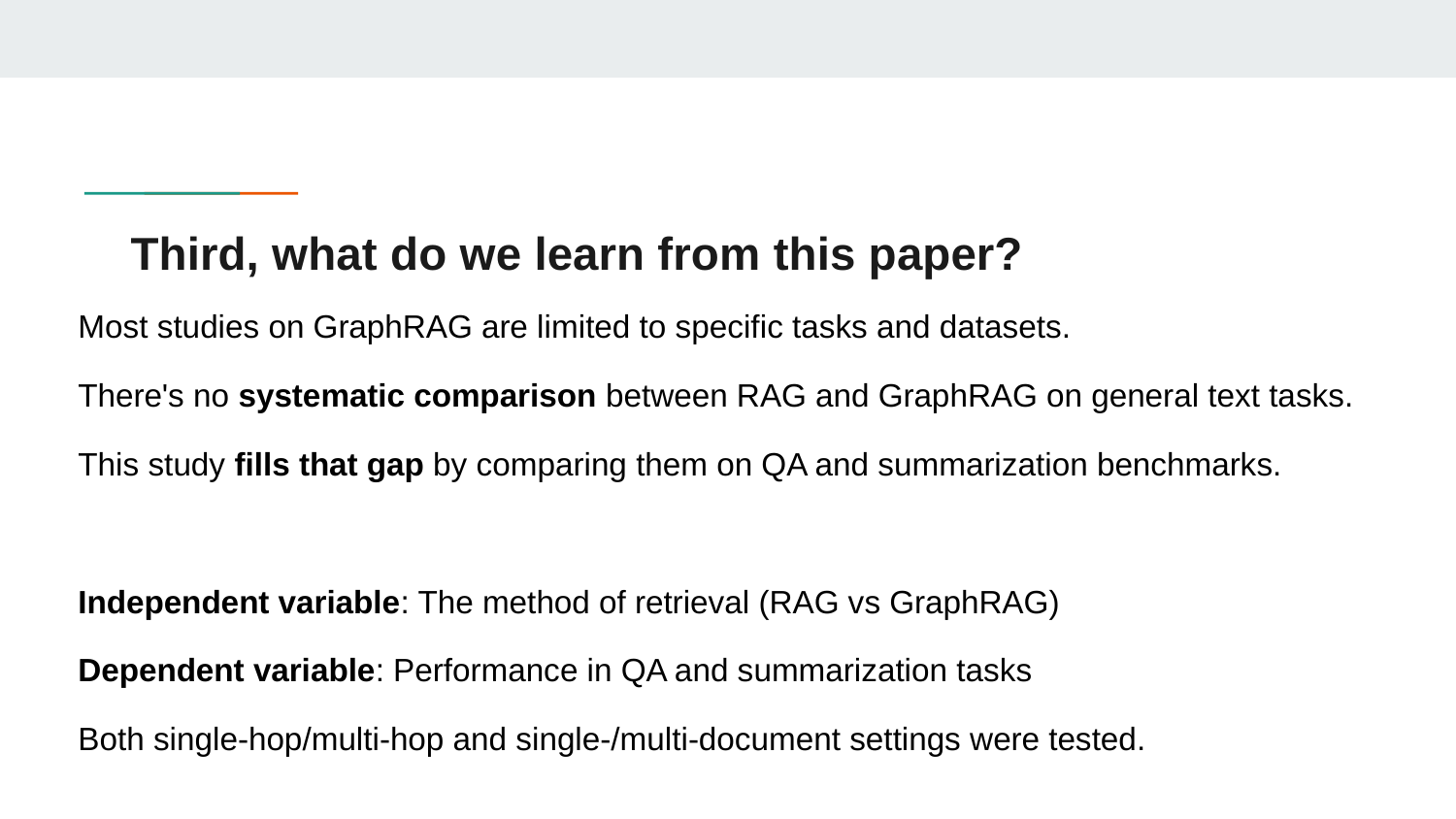

# Third, what do we learn from this paper?
Most studies on GraphRAG are limited to specific tasks and datasets.
There's no systematic comparison between RAG and GraphRAG on general text tasks.
This study fills that gap by comparing them on QA and summarization benchmarks.

Independent variable: The method of retrieval (RAG vs GraphRAG)
Dependent variable: Performance in QA and summarization tasks
Both single-hop/multi-hop and single-/multi-document settings were tested.